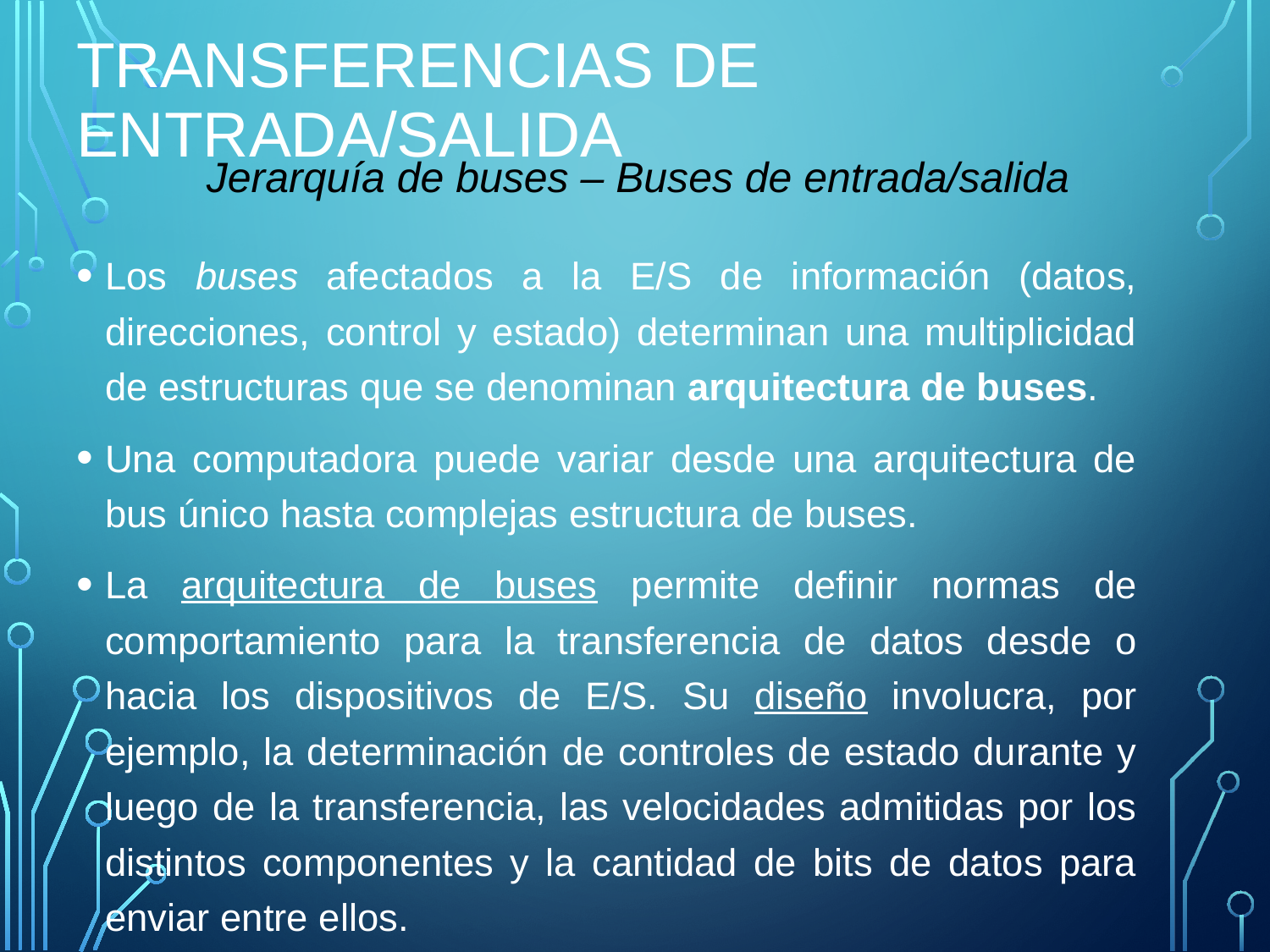

# Transferencias de Entrada/Salida
Jerarquía de buses – Buses de entrada/salida
Los buses afectados a la E/S de información (datos, direcciones, control y estado) determinan una multiplicidad de estructuras que se denominan arquitectura de buses.
Una computadora puede variar desde una arquitectura de bus único hasta complejas estructura de buses.
La arquitectura de buses permite definir normas de comportamiento para la transferencia de datos desde o hacia los dispositivos de E/S. Su diseño involucra, por ejemplo, la determinación de controles de estado durante y luego de la transferencia, las velocidades admitidas por los distintos componentes y la cantidad de bits de datos para enviar entre ellos.